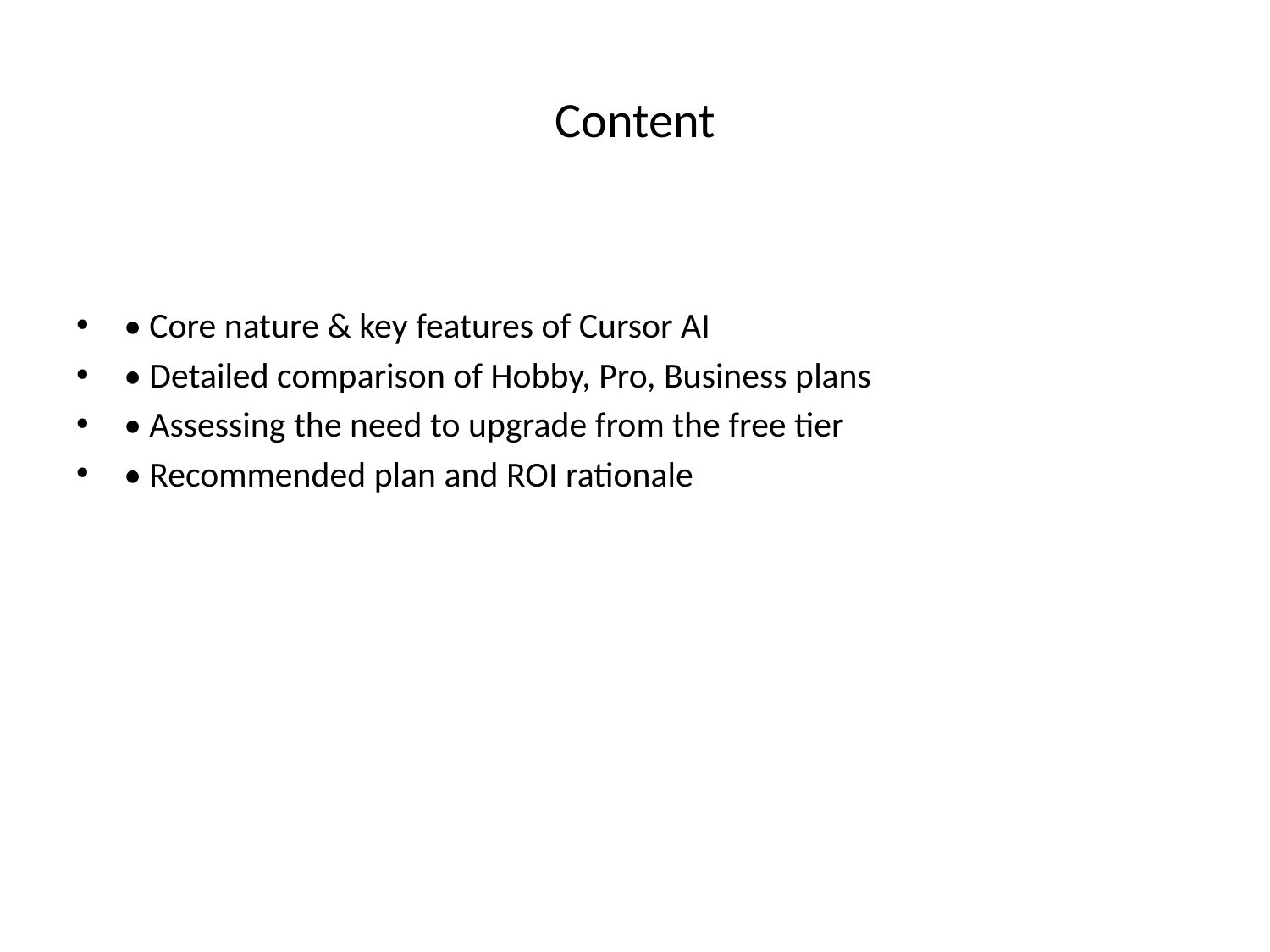

# Content

• Core nature & key features of Cursor AI
• Detailed comparison of Hobby, Pro, Business plans
• Assessing the need to upgrade from the free tier
• Recommended plan and ROI rationale